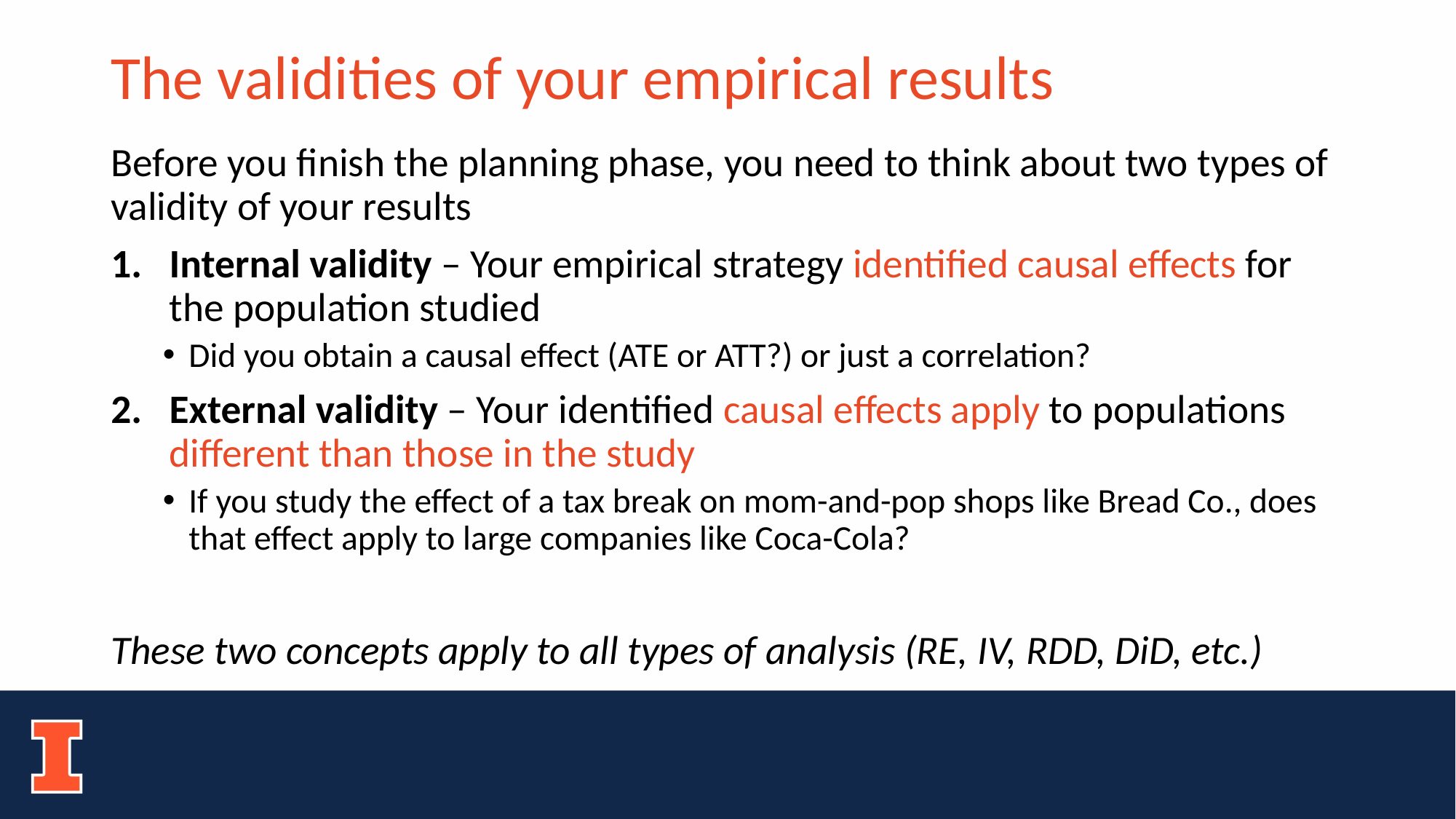

# The validities of your empirical results
Before you finish the planning phase, you need to think about two types of validity of your results
Internal validity – Your empirical strategy identified causal effects for the population studied
Did you obtain a causal effect (ATE or ATT?) or just a correlation?
External validity – Your identified causal effects apply to populations different than those in the study
If you study the effect of a tax break on mom-and-pop shops like Bread Co., does that effect apply to large companies like Coca-Cola?

These two concepts apply to all types of analysis (RE, IV, RDD, DiD, etc.)